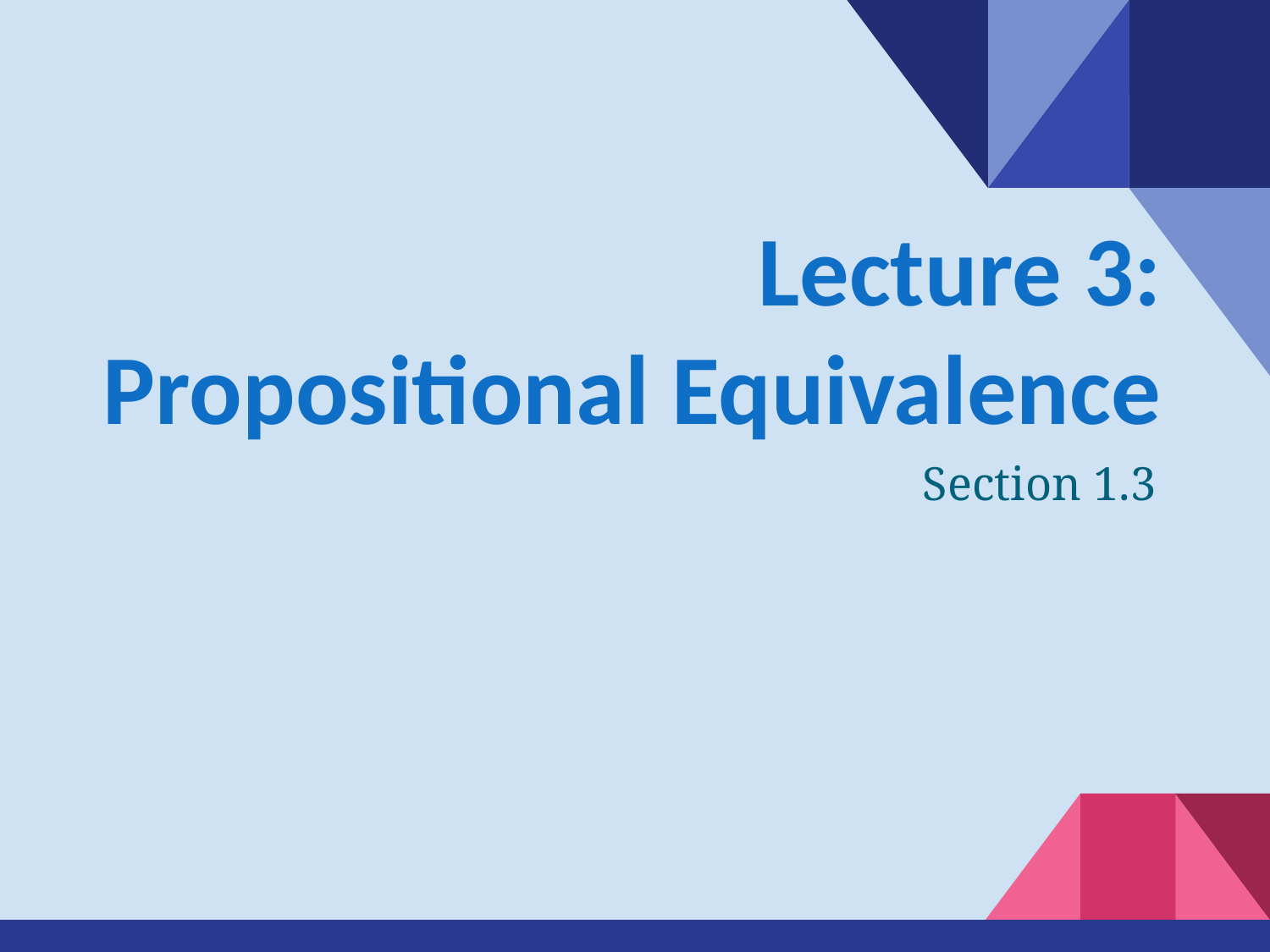

# Lecture 3:
Propositional Equivalence
Section 1.3